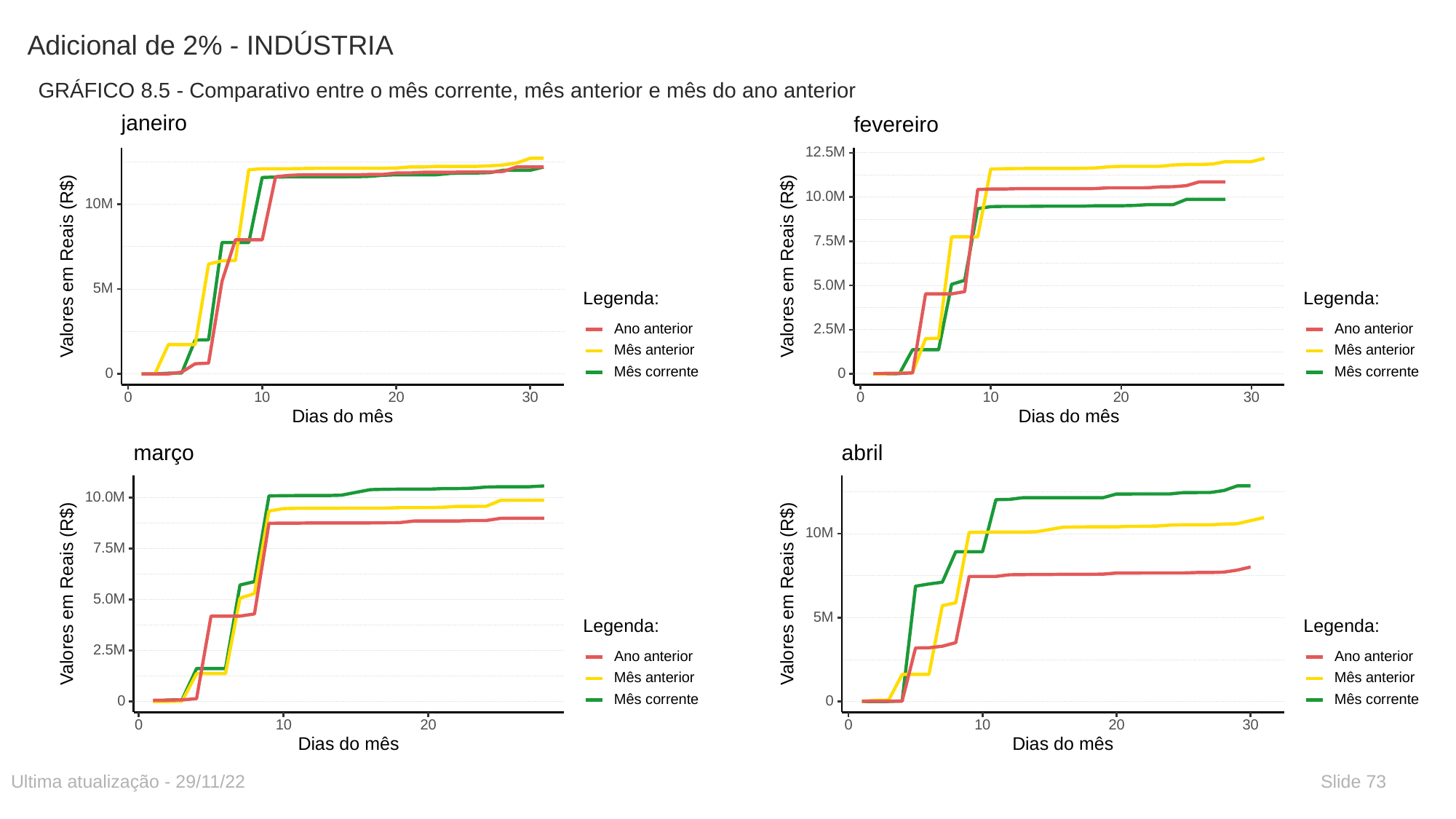

# Adicional de 2% - INDÚSTRIA
GRÁFICO 8.5 - Comparativo entre o mês corrente, mês anterior e mês do ano anterior

janeiro

10M

 Valores em Reais (R$)
5M

Legenda:

Ano anterior

Mês anterior

Mês corrente
0

30
0
10
20
Dias do mês

fevereiro
12.5M

10.0M

7.5M

 Valores em Reais (R$)

5.0M

Legenda:

Ano anterior
2.5M

Mês anterior

Mês corrente
0

30
0
10
20
Dias do mês

março

10.0M

7.5M

 Valores em Reais (R$)
5.0M

Legenda:

2.5M

Ano anterior

Mês anterior

Mês corrente
0

0
10
20
Dias do mês

abril

10M

 Valores em Reais (R$)
5M

Legenda:

Ano anterior

Mês anterior

Mês corrente
0

30
0
10
20
Dias do mês
Ultima atualização - 29/11/22
Slide 73